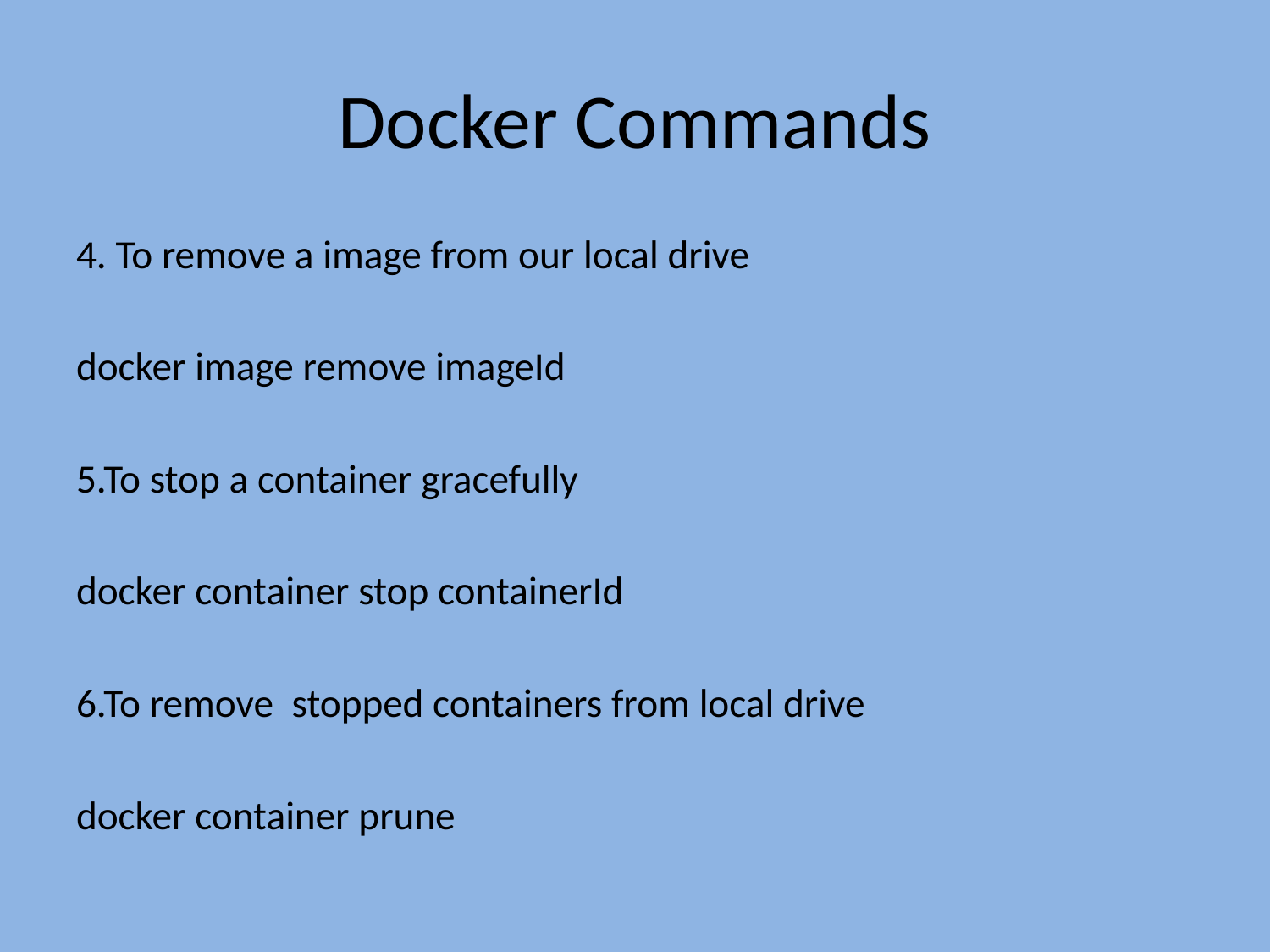

# Docker Commands
4. To remove a image from our local drive

docker image remove imageId

5.To stop a container gracefully

docker container stop containerId

6.To remove  stopped containers from local drive

docker container prune